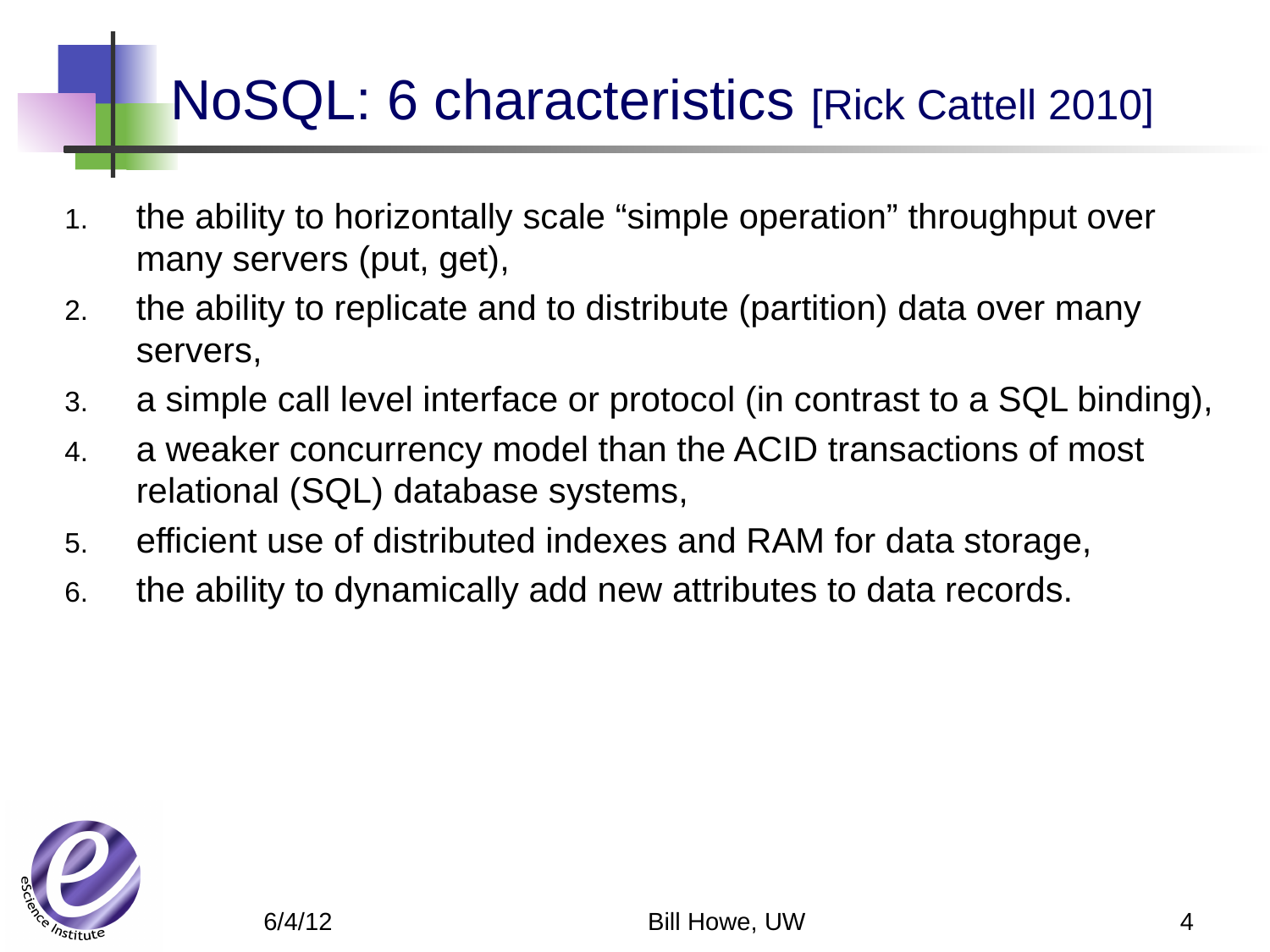

# NoSQL: 6 characteristics [Rick Cattell 2010]
the ability to horizontally scale “simple operation” throughput over many servers (put, get),
the ability to replicate and to distribute (partition) data over many servers,
a simple call level interface or protocol (in contrast to a SQL binding),
a weaker concurrency model than the ACID transactions of most relational (SQL) database systems,
efficient use of distributed indexes and RAM for data storage,
the ability to dynamically add new attributes to data records.
Bill Howe, UW
4
6/4/12